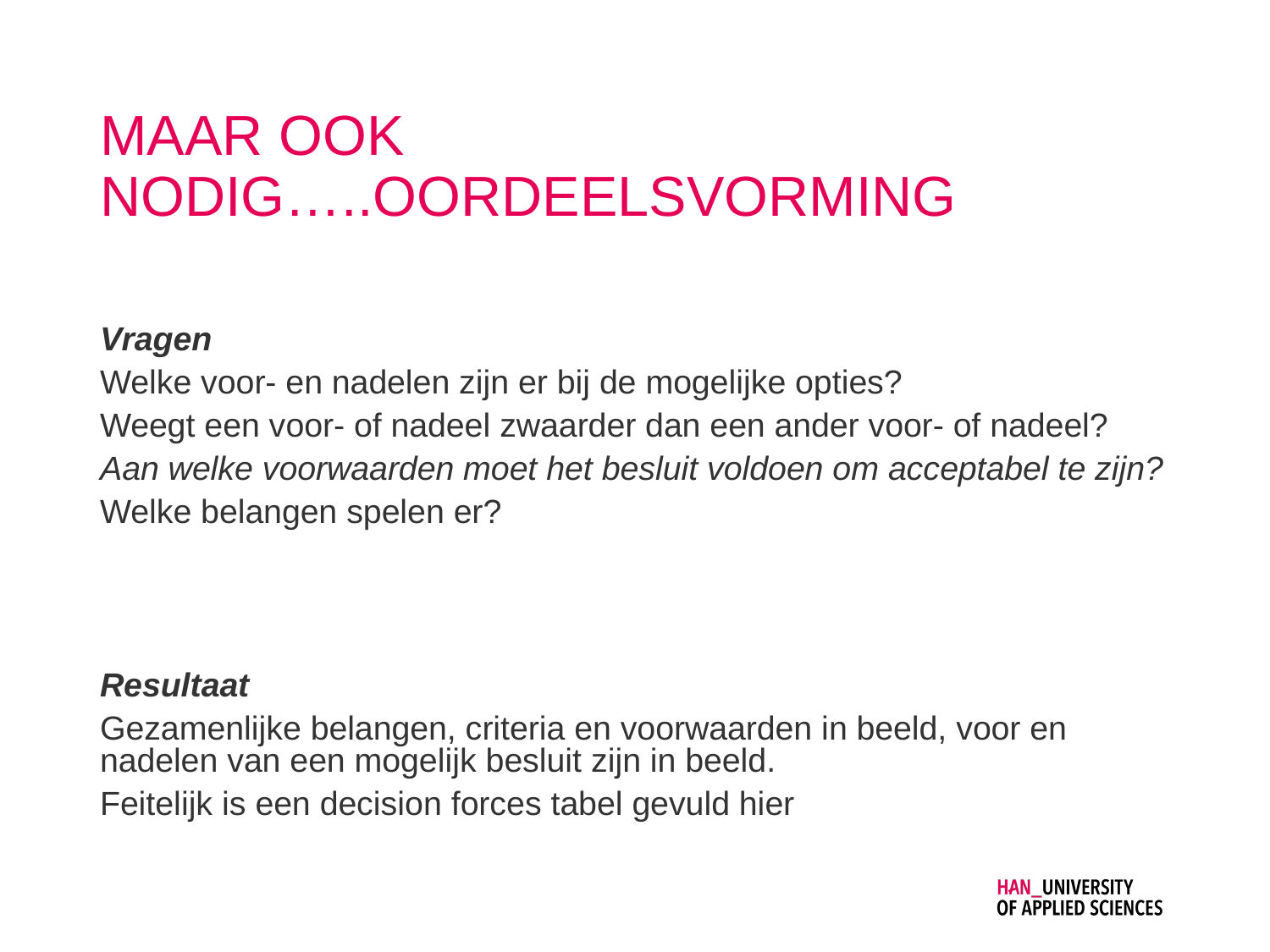

# MAAR OOK NODIG…..OORDEELSVORMING

Vragen
Welke voor- en nadelen zijn er bij de mogelijke opties?
Weegt een voor- of nadeel zwaarder dan een ander voor- of nadeel?
Aan welke voorwaarden moet het besluit voldoen om acceptabel te zijn?
Welke belangen spelen er?

Resultaat
Gezamenlijke belangen, criteria en voorwaarden in beeld, voor en nadelen van een mogelijk besluit zijn in beeld.
Feitelijk is een decision forces tabel gevuld hier